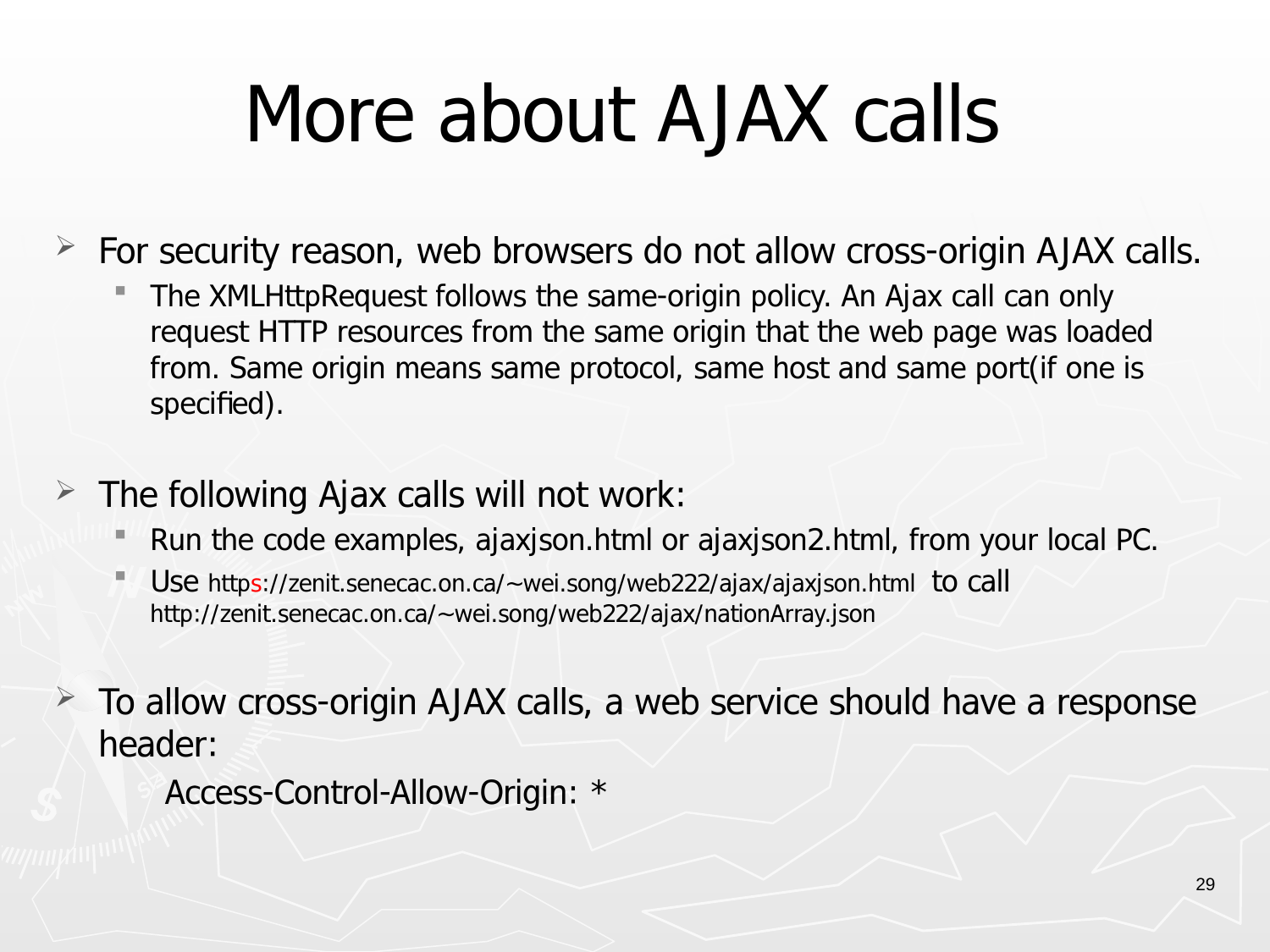

# More about AJAX calls
For security reason, web browsers do not allow cross-origin AJAX calls.
The XMLHttpRequest follows the same-origin policy. An Ajax call can only request HTTP resources from the same origin that the web page was loaded from. Same origin means same protocol, same host and same port(if one is specified).

The following Ajax calls will not work:
Run the code examples, ajaxjson.html or ajaxjson2.html, from your local PC.
Use https://zenit.senecac.on.ca/~wei.song/web222/ajax/ajaxjson.html  to call http://zenit.senecac.on.ca/~wei.song/web222/ajax/nationArray.json

To allow cross-origin AJAX calls, a web service should have a response header:
Access-Control-Allow-Origin: *
29